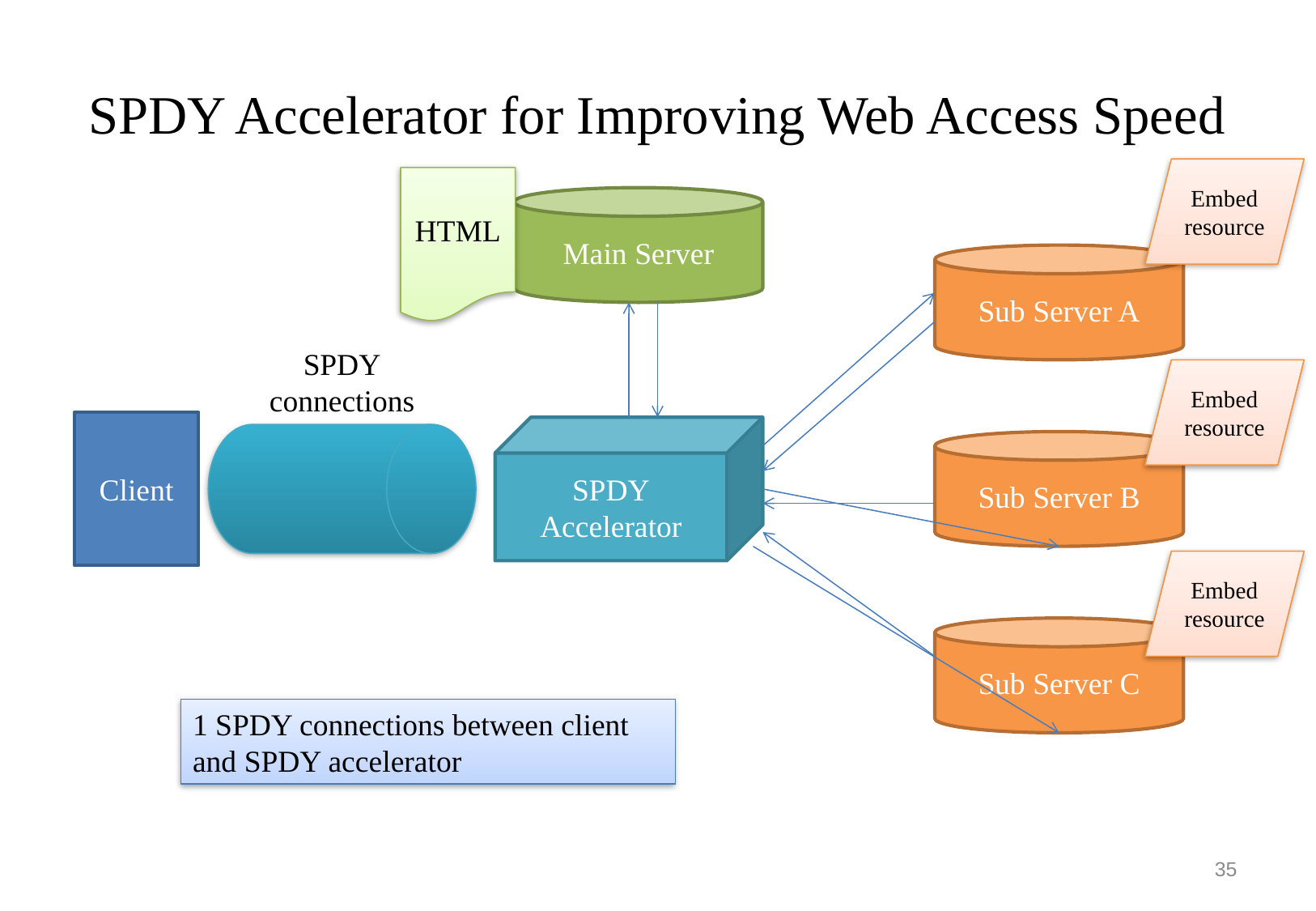

# SPDY Accelerator for Improving Web Access Speed
Embed
resource
HTML
Main Server
Sub Server A
SPDY
connections
Embed
resource
Client
SPDY
Accelerator

Sub Server B
Embed
resource
Sub Server C
1 SPDY connections between client and SPDY accelerator
35